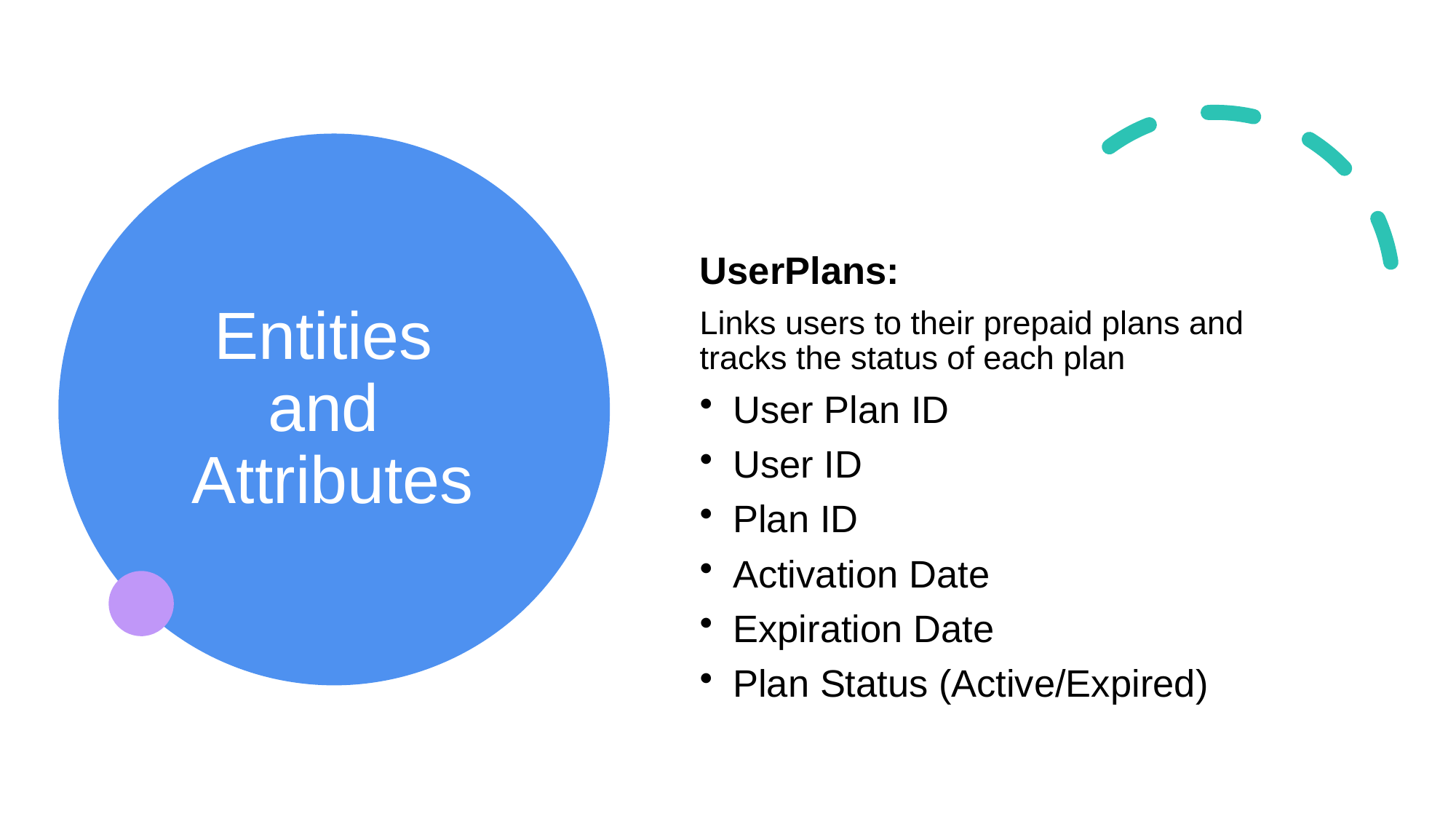

# Entities and Attributes
UserPlans:
Links users to their prepaid plans and tracks the status of each plan
User Plan ID
User ID
Plan ID
Activation Date
Expiration Date
Plan Status (Active/Expired)